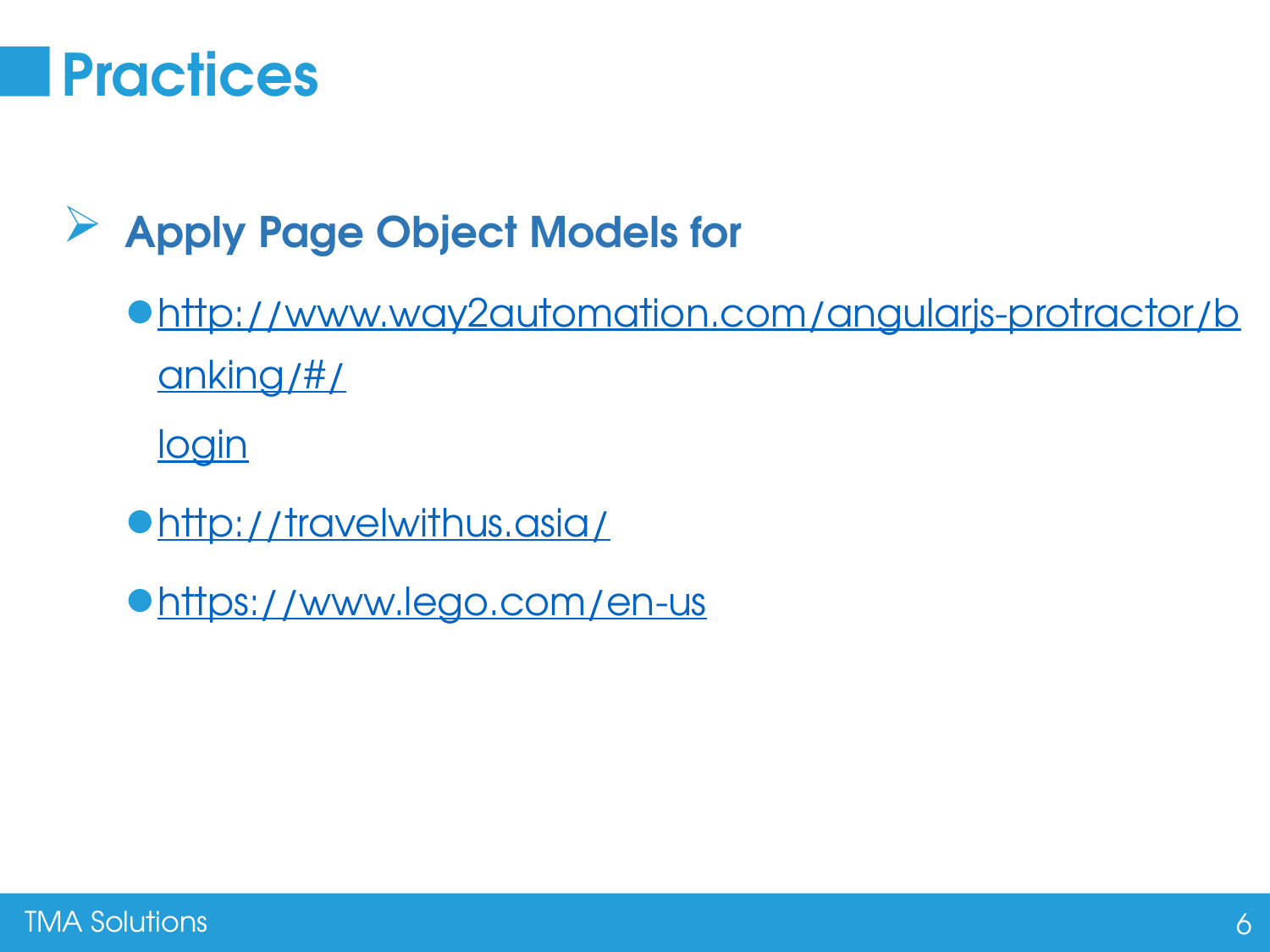

# Practices
Apply Page Object Models for
http://www.way2automation.com/angularjs-protractor/banking/#/login
http://travelwithus.asia/
https://www.lego.com/en-us